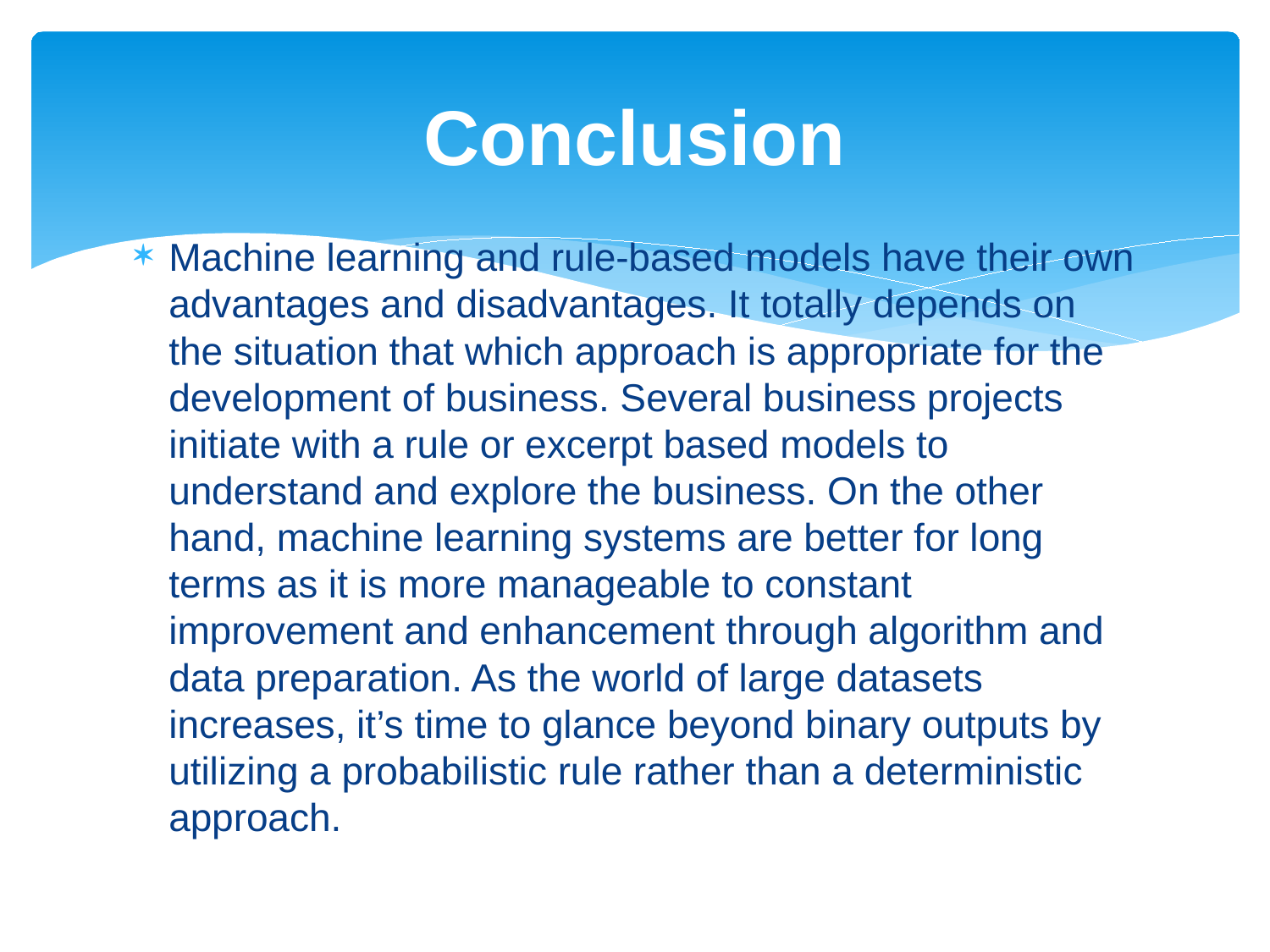

# Conclusion
Machine learning and rule-based models have their own advantages and disadvantages. It totally depends on the situation that which approach is appropriate for the development of business. Several business projects initiate with a rule or excerpt based models to understand and explore the business. On the other hand, machine learning systems are better for long terms as it is more manageable to constant improvement and enhancement through algorithm and data preparation. As the world of large datasets increases, it’s time to glance beyond binary outputs by utilizing a probabilistic rule rather than a deterministic approach.